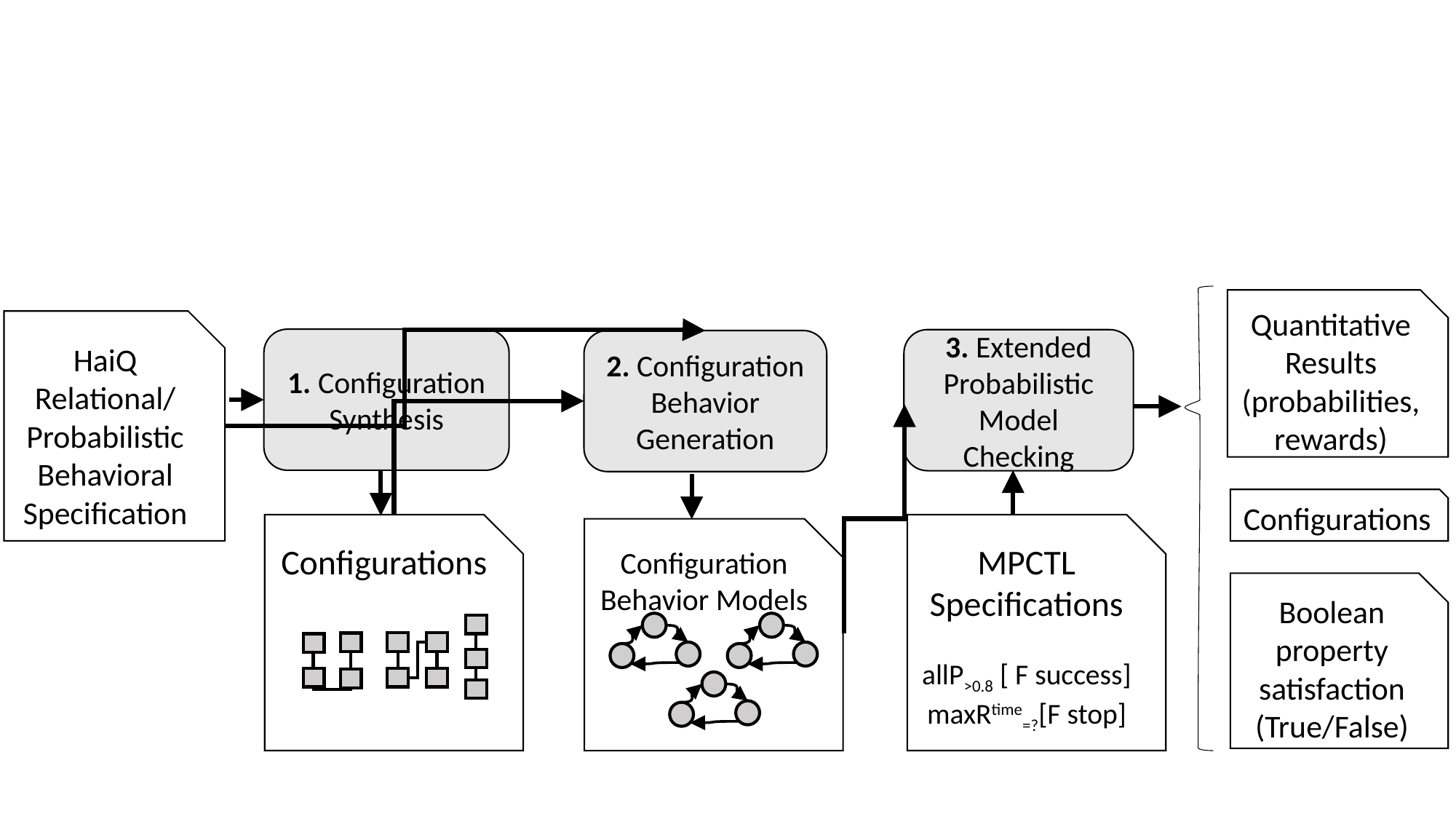

Quantitative Results (probabilities, rewards)
HaiQ Relational/
Probabilistic Behavioral Specification
1. Configuration Synthesis
3. Extended Probabilistic Model Checking
2. Configuration Behavior Generation
Configurations
Configurations
MPCTL Specifications

allP>0.8 [ F success] maxRtime=?[F stop]
Configuration Behavior Models

Boolean property satisfaction (True/False)